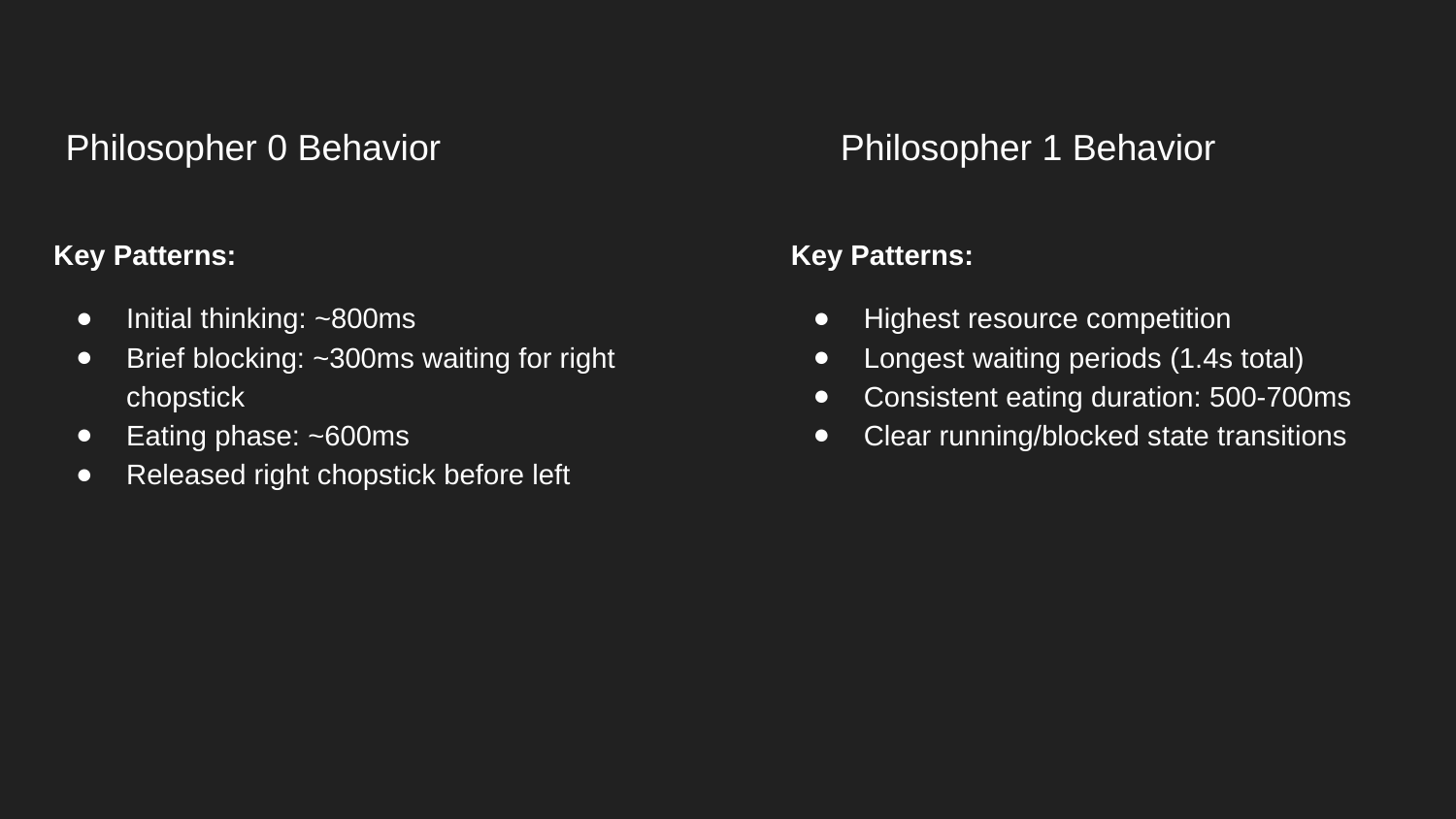

Philosopher 0 Behavior
Philosopher 1 Behavior
Key Patterns:
Initial thinking: ~800ms
Brief blocking: ~300ms waiting for right chopstick
Eating phase: ~600ms
Released right chopstick before left

Key Patterns:
Highest resource competition
Longest waiting periods (1.4s total)
Consistent eating duration: 500-700ms
Clear running/blocked state transitions